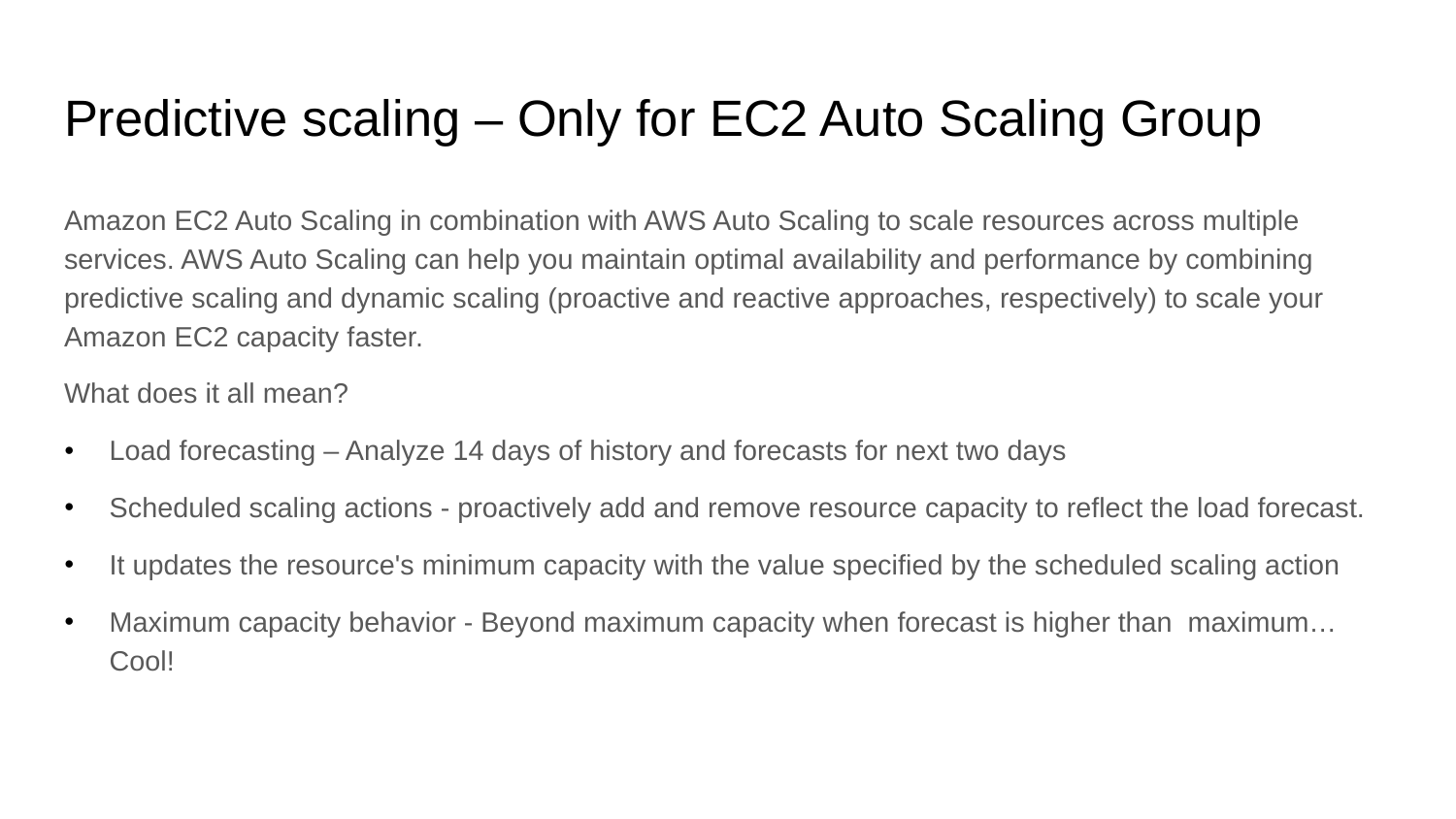

# Predictive scaling – Only for EC2 Auto Scaling Group
Amazon EC2 Auto Scaling in combination with AWS Auto Scaling to scale resources across multiple services. AWS Auto Scaling can help you maintain optimal availability and performance by combining predictive scaling and dynamic scaling (proactive and reactive approaches, respectively) to scale your Amazon EC2 capacity faster.
What does it all mean?
Load forecasting – Analyze 14 days of history and forecasts for next two days
Scheduled scaling actions - proactively add and remove resource capacity to reflect the load forecast.
It updates the resource's minimum capacity with the value specified by the scheduled scaling action
Maximum capacity behavior - Beyond maximum capacity when forecast is higher than  maximum…Cool!